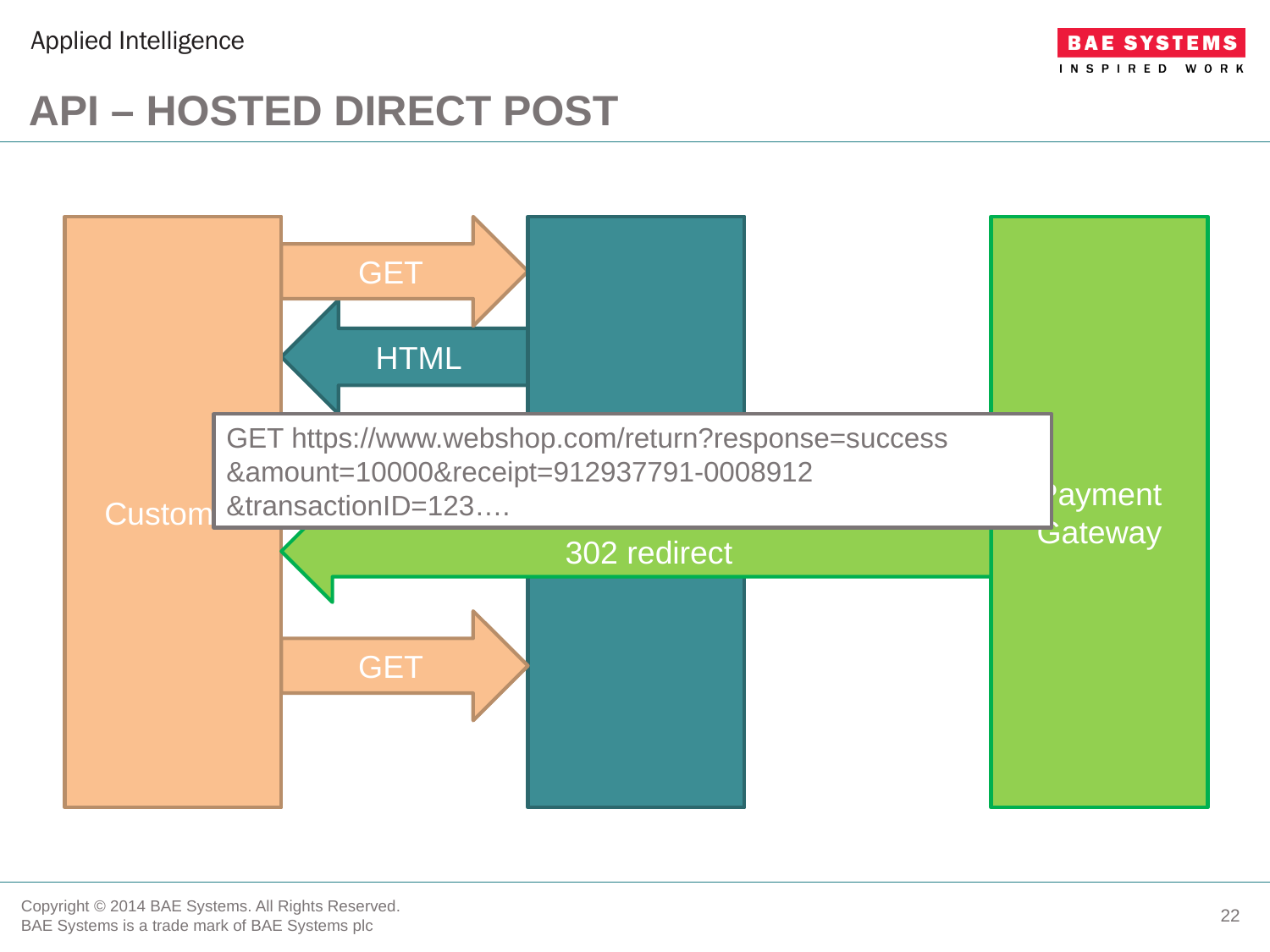

# API – Hosted Direct POST
Merchant
Payment Gateway
Customer
GET
HTML
GET https://www.webshop.com/return?response=success
&amount=10000&receipt=912937791-0008912
&transactionID=123….
POST
302 redirect
GET